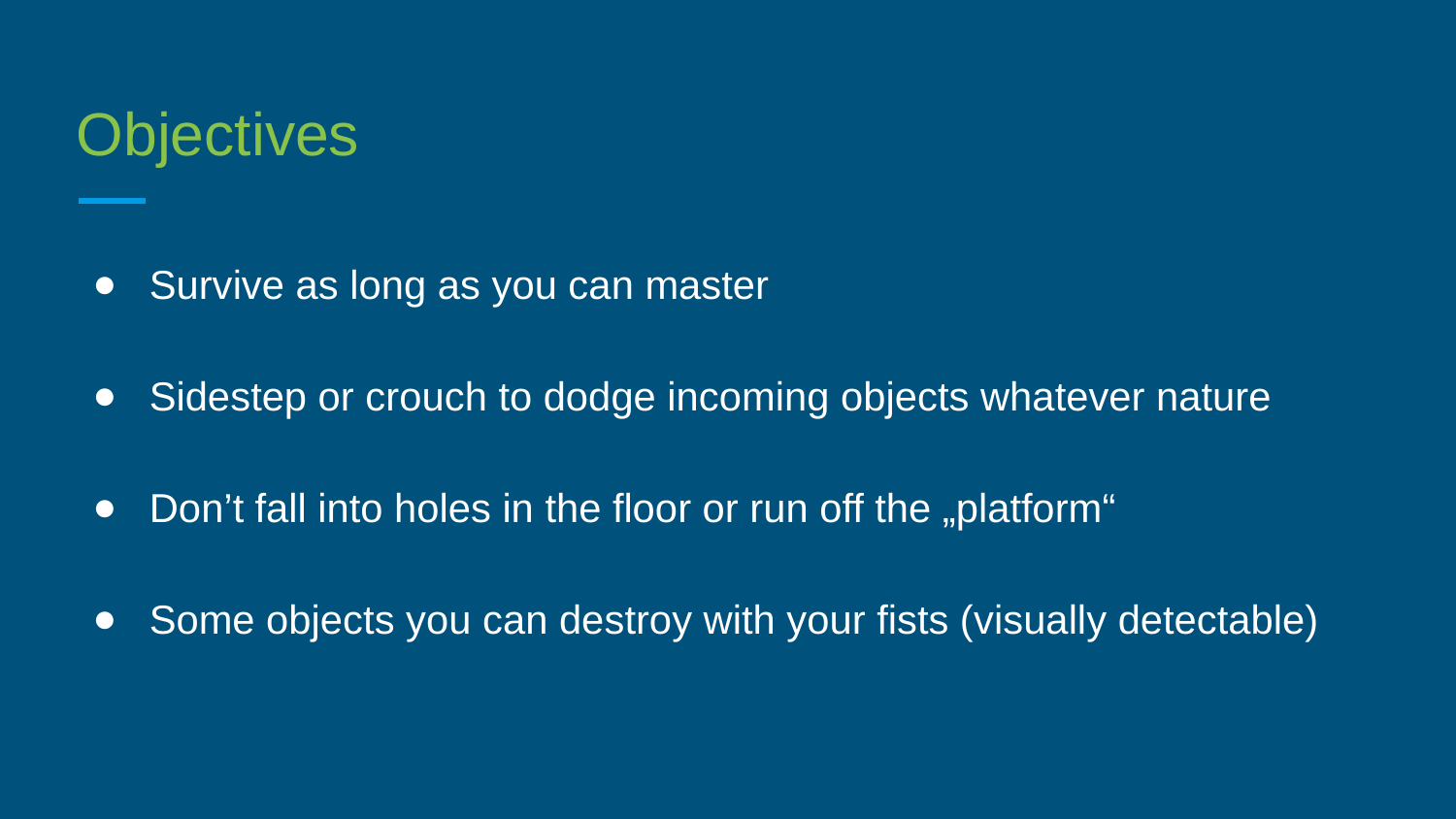

# Objectives
Survive as long as you can master

Sidestep or crouch to dodge incoming objects whatever nature

Don’t fall into holes in the floor or run off the „platform“

Some objects you can destroy with your fists (visually detectable)